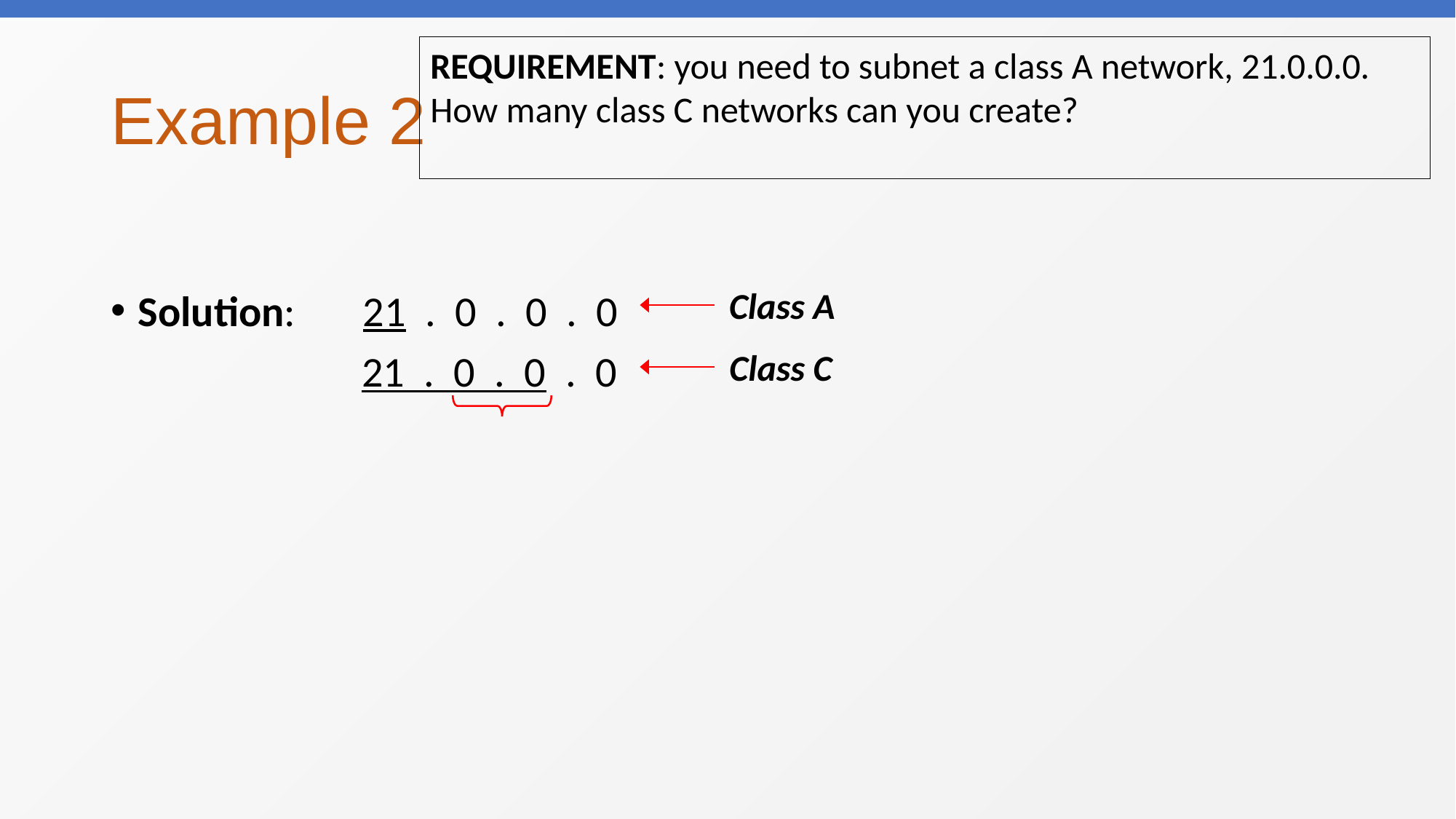

REQUIREMENT: you need to subnet a class A network, 21.0.0.0. How many class C networks can you create?

# Example 2

Solution:       21  .  0  .  0  .  0
                          21  .  0  .  0  .  0
Class A
Class C